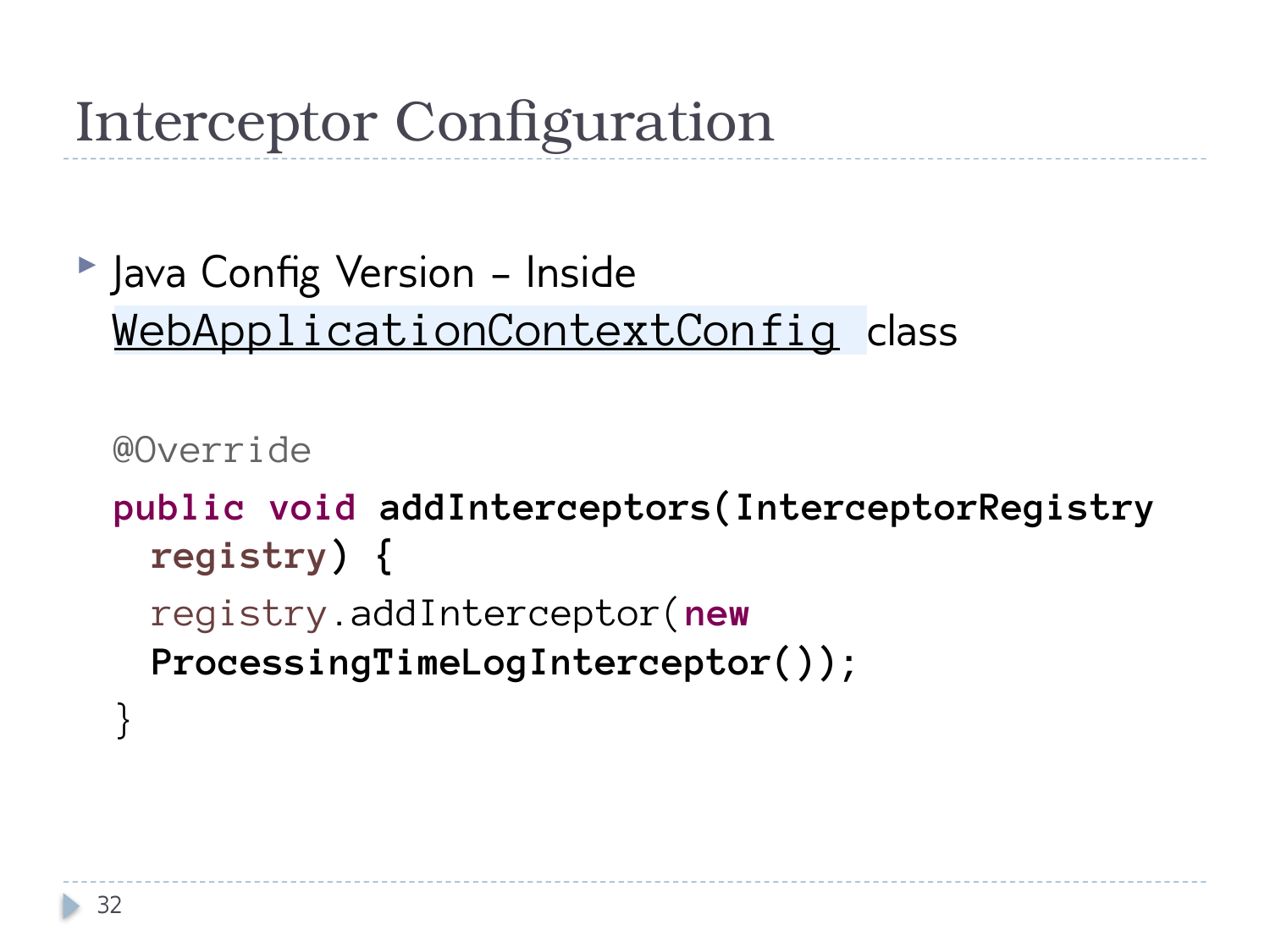

# Interceptor Configuration

Java Config Version – Inside WebApplicationContextConfig class

@Override
public void addInterceptors(InterceptorRegistry registry) {
	registry.addInterceptor(new  ProcessingTimeLogInterceptor());
}

32